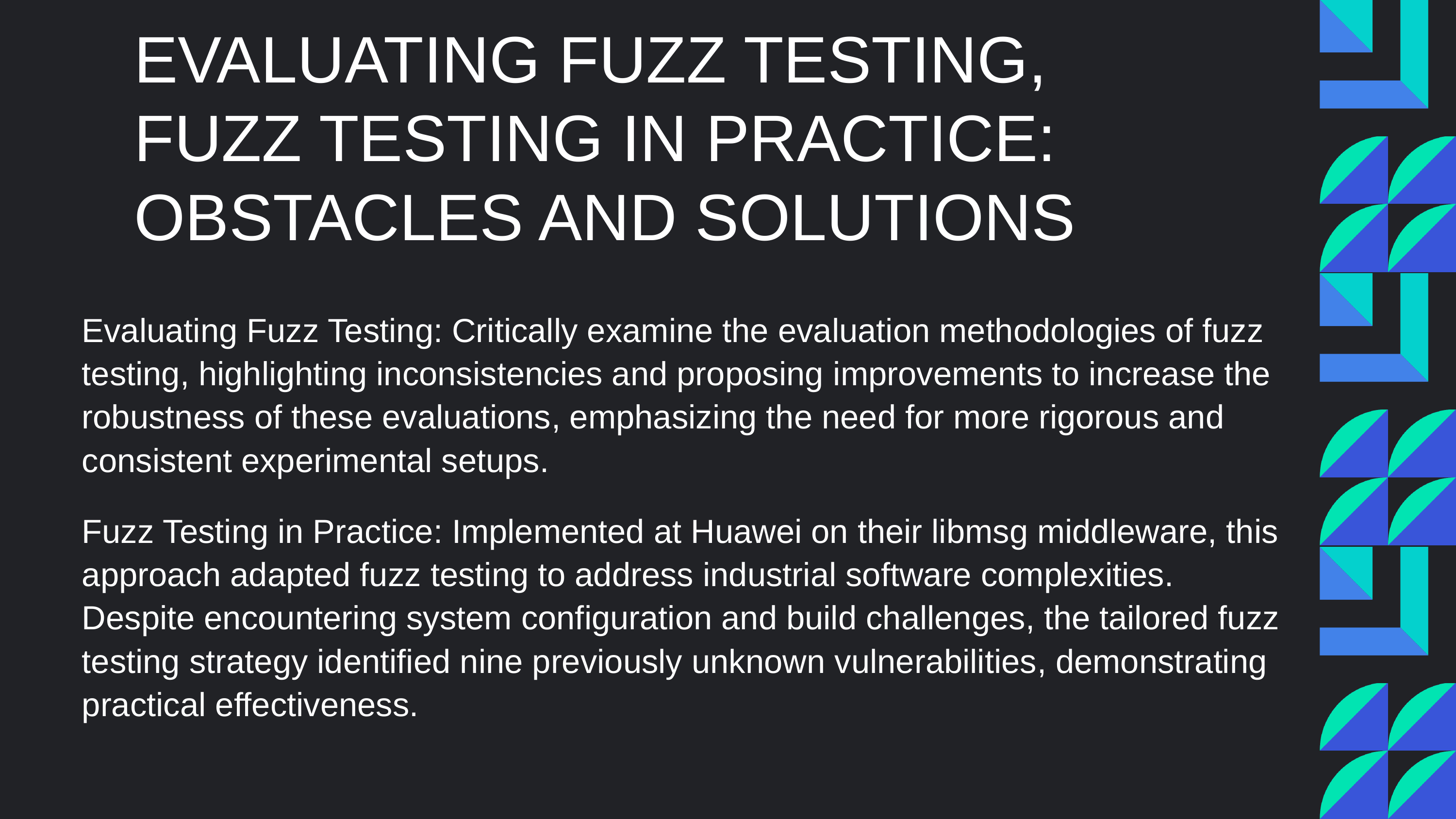

EVALUATING FUZZ TESTING, FUZZ TESTING IN PRACTICE: OBSTACLES AND SOLUTIONS

Evaluating Fuzz Testing: Critically examine the evaluation methodologies of fuzz testing, highlighting inconsistencies and proposing improvements to increase the robustness of these evaluations, emphasizing the need for more rigorous and consistent experimental setups.

Fuzz Testing in Practice: Implemented at Huawei on their libmsg middleware, this approach adapted fuzz testing to address industrial software complexities. Despite encountering system configuration and build challenges, the tailored fuzz testing strategy identified nine previously unknown vulnerabilities, demonstrating practical effectiveness.